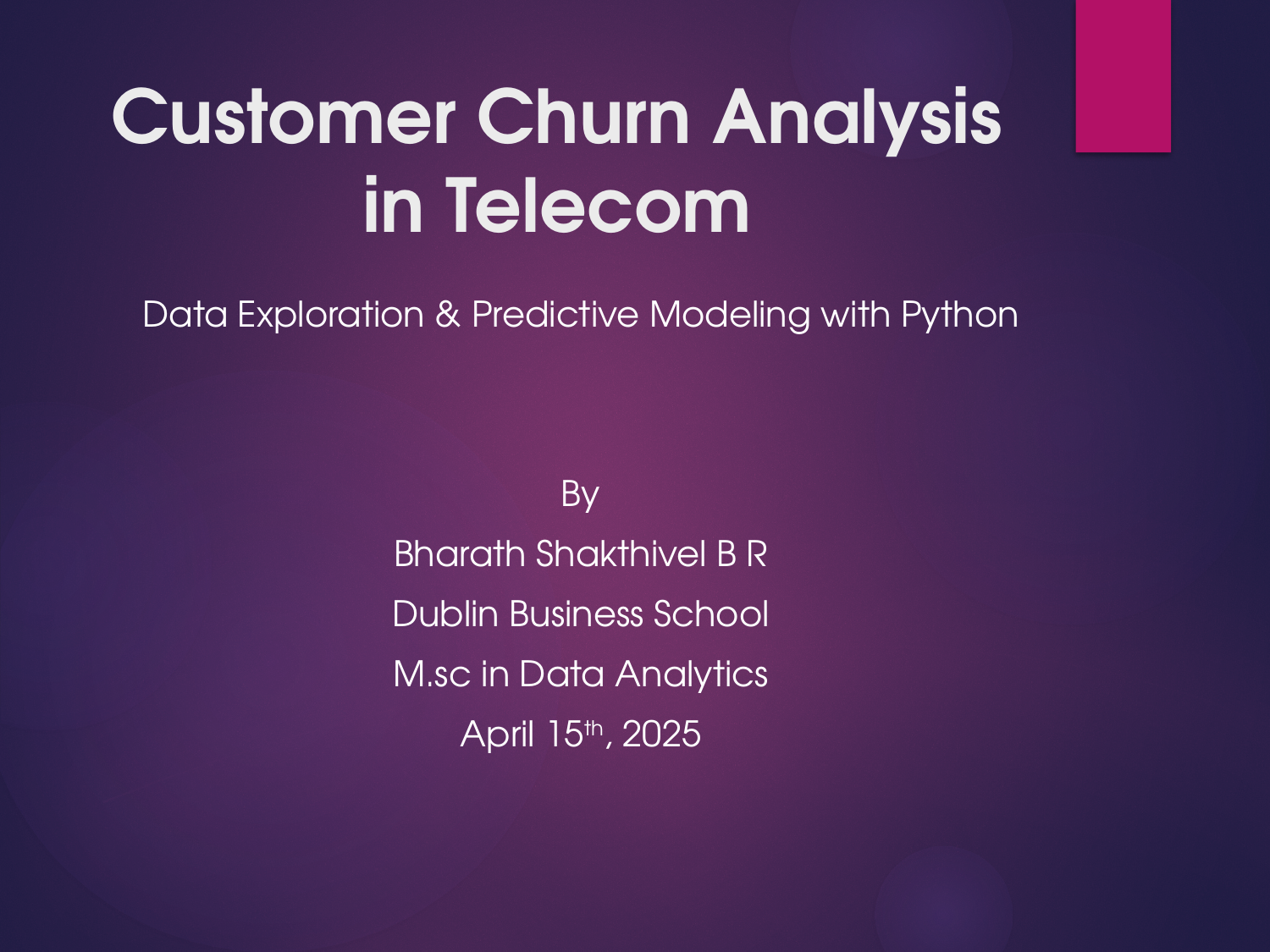

# Customer Churn Analysis in Telecom
Data Exploration & Predictive Modeling with Python

By
Bharath Shakthivel B R
Dublin Business School
M.sc in Data Analytics
April 15th, 2025